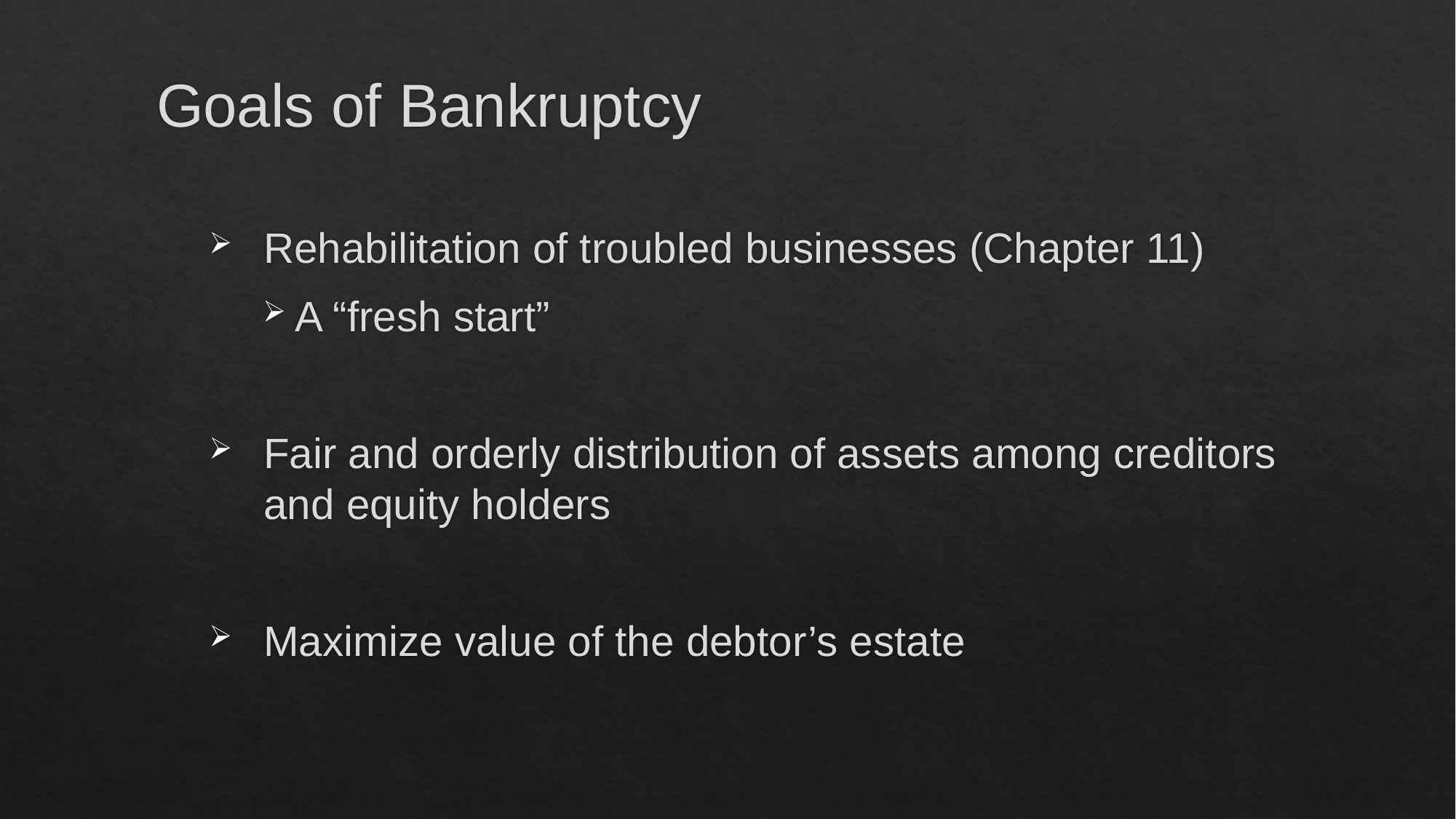

# Goals of Bankruptcy
Rehabilitation of troubled businesses (Chapter 11)
A “fresh start”

Fair and orderly distribution of assets among creditors and equity holders

Maximize value of the debtor’s estate